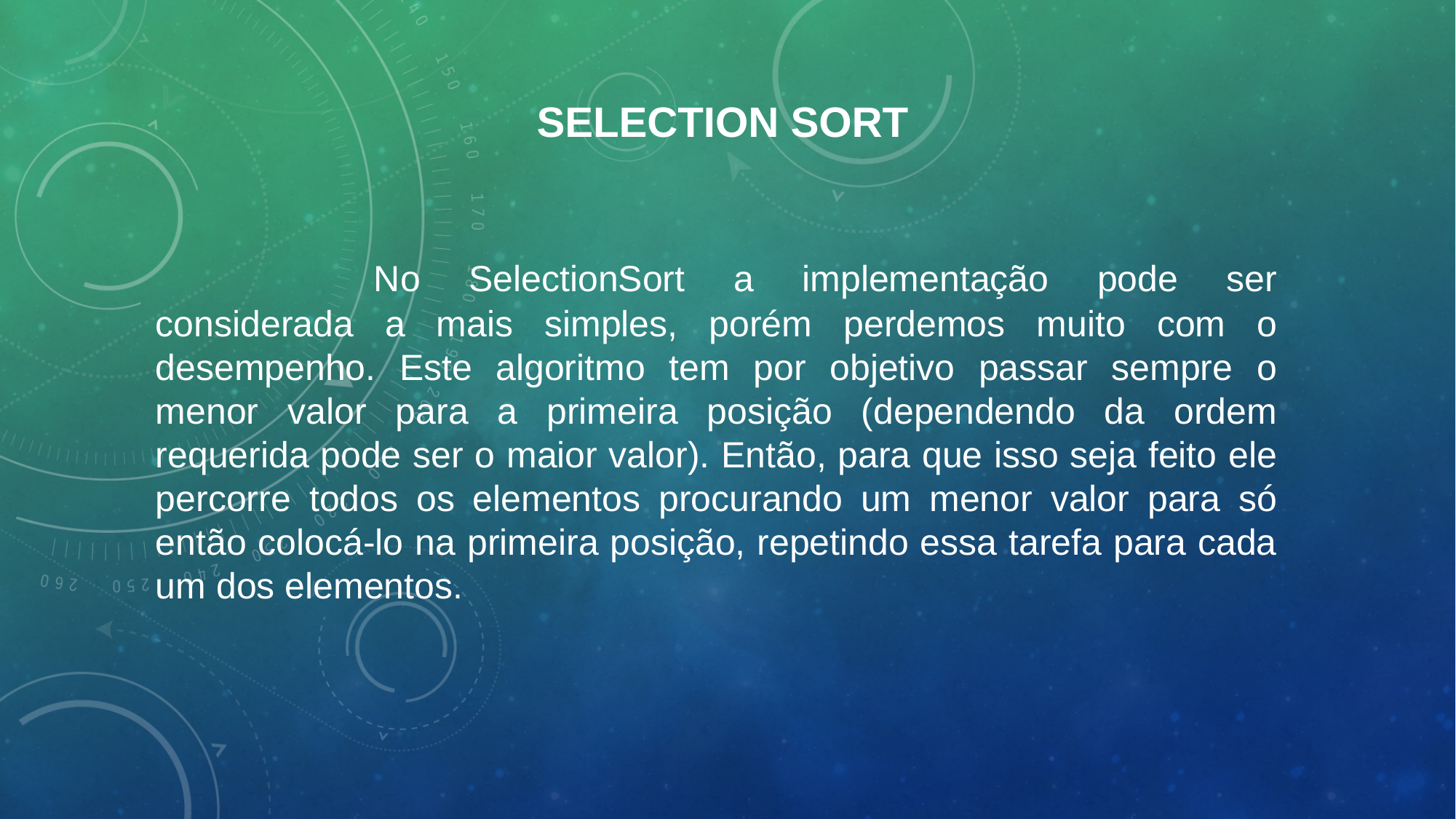

# Selection Sort

		No SelectionSort a implementação pode ser considerada a mais simples, porém perdemos muito com o desempenho. Este algoritmo tem por objetivo passar sempre o menor valor para a primeira posição (dependendo da ordem requerida pode ser o maior valor). Então, para que isso seja feito ele percorre todos os elementos procurando um menor valor para só então colocá-lo na primeira posição, repetindo essa tarefa para cada um dos elementos.